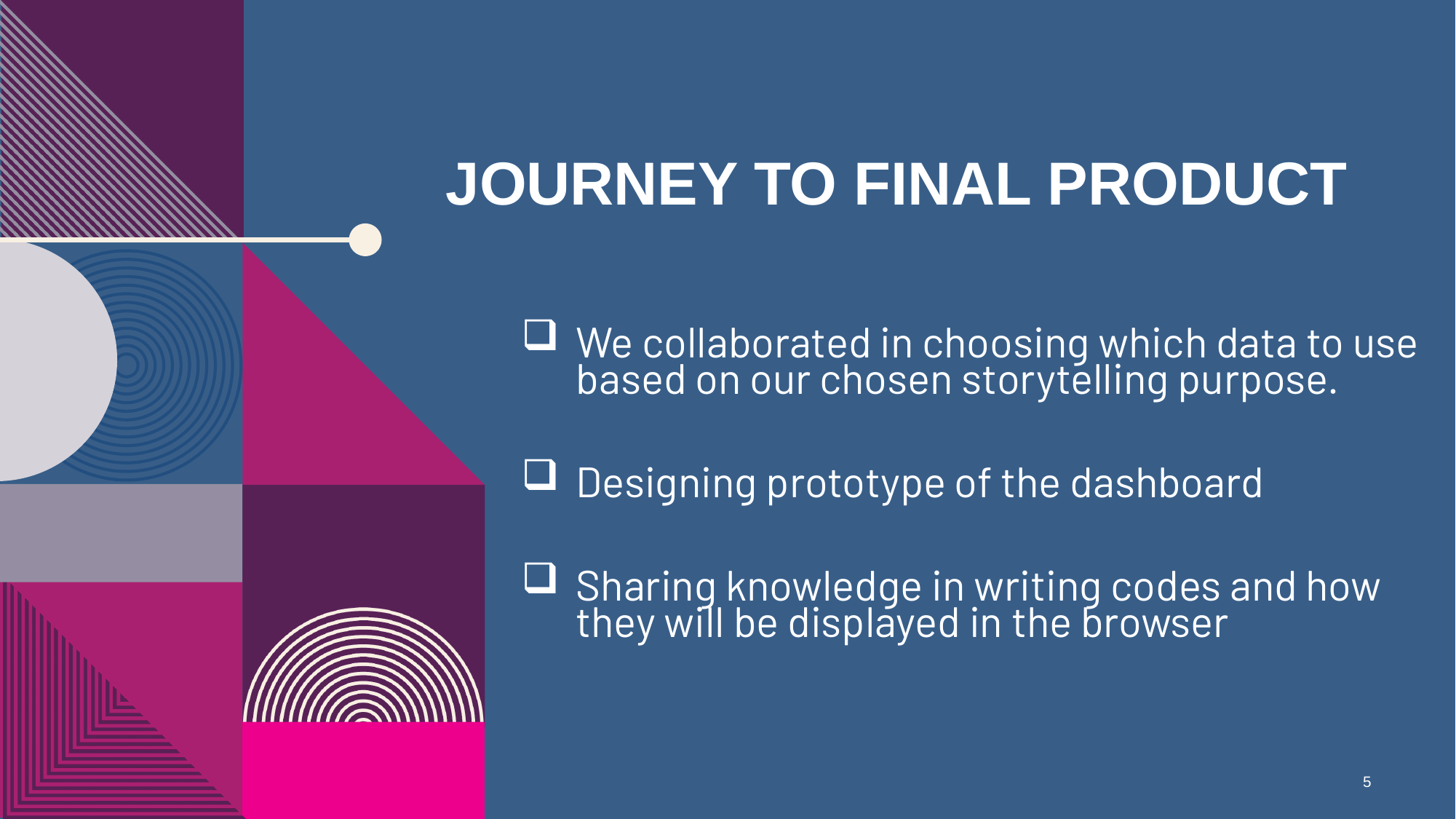

# Journey to final product

We collaborated in choosing which data to use based on our chosen storytelling purpose.

Designing prototype of the dashboard

Sharing knowledge in writing codes and how they will be displayed in the browser
5